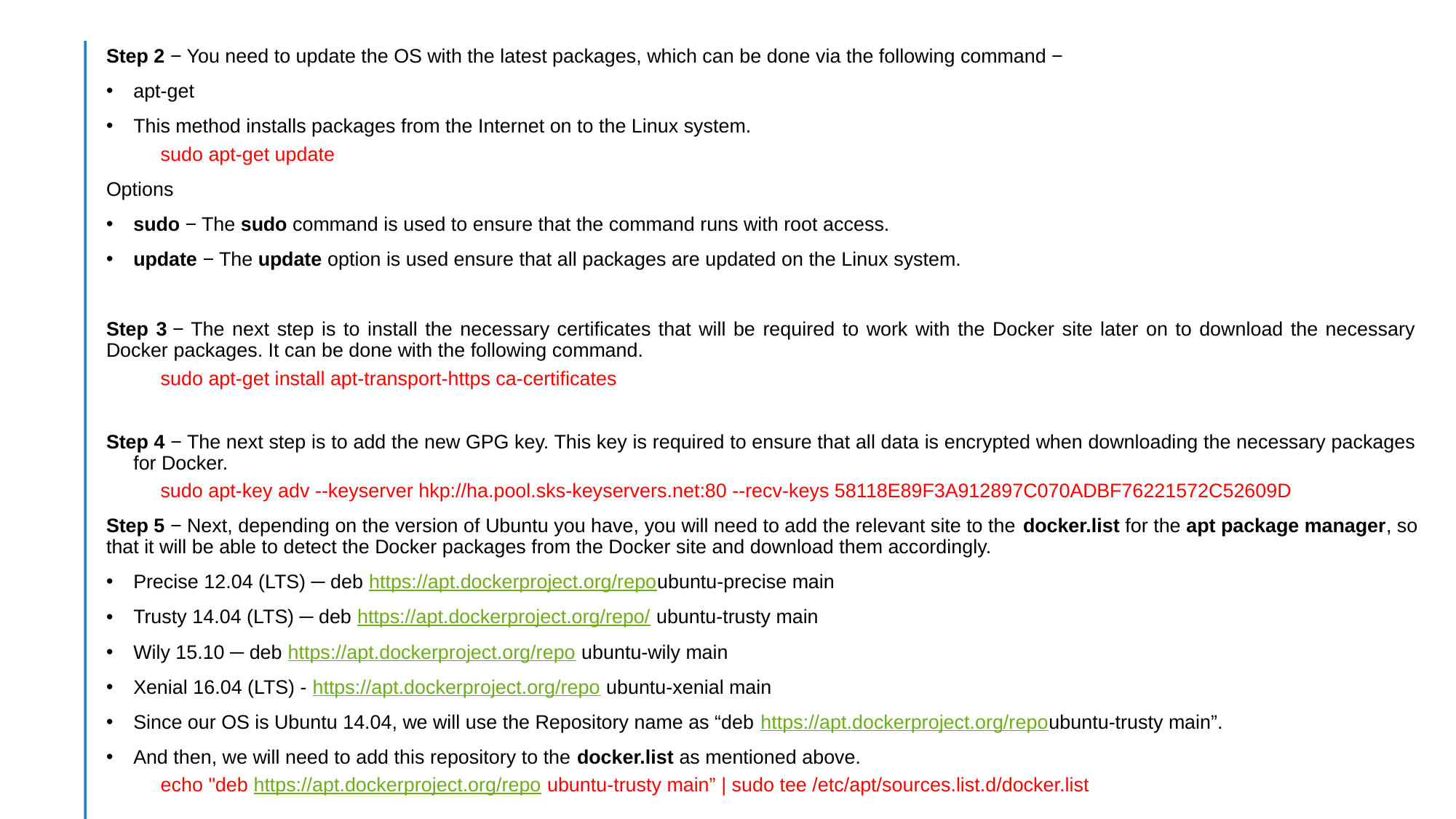

Step 2 − You need to update the OS with the latest packages, which can be done via the following command −
apt-get
This method installs packages from the Internet on to the Linux system.
sudo apt-get update
Options
sudo − The sudo command is used to ensure that the command runs with root access.
update − The update option is used ensure that all packages are updated on the Linux system.

Step 3 − The next step is to install the necessary certificates that will be required to work with the Docker site later on to download the necessary Docker packages. It can be done with the following command.
sudo apt-get install apt-transport-https ca-certificates

Step 4 − The next step is to add the new GPG key. This key is required to ensure that all data is encrypted when downloading the necessary packages for Docker.
sudo apt-key adv --keyserver hkp://ha.pool.sks-keyservers.net:80 --recv-keys 58118E89F3A912897C070ADBF76221572C52609D
Step 5 − Next, depending on the version of Ubuntu you have, you will need to add the relevant site to the docker.list for the apt package manager, so that it will be able to detect the Docker packages from the Docker site and download them accordingly.
Precise 12.04 (LTS) ─ deb https://apt.dockerproject.org/repoubuntu-precise main
Trusty 14.04 (LTS) ─ deb https://apt.dockerproject.org/repo/ ubuntu-trusty main
Wily 15.10 ─ deb https://apt.dockerproject.org/repo ubuntu-wily main
Xenial 16.04 (LTS) - https://apt.dockerproject.org/repo ubuntu-xenial main
Since our OS is Ubuntu 14.04, we will use the Repository name as “deb https://apt.dockerproject.org/repoubuntu-trusty main”.
And then, we will need to add this repository to the docker.list as mentioned above.
echo "deb https://apt.dockerproject.org/repo ubuntu-trusty main” | sudo tee /etc/apt/sources.list.d/docker.list